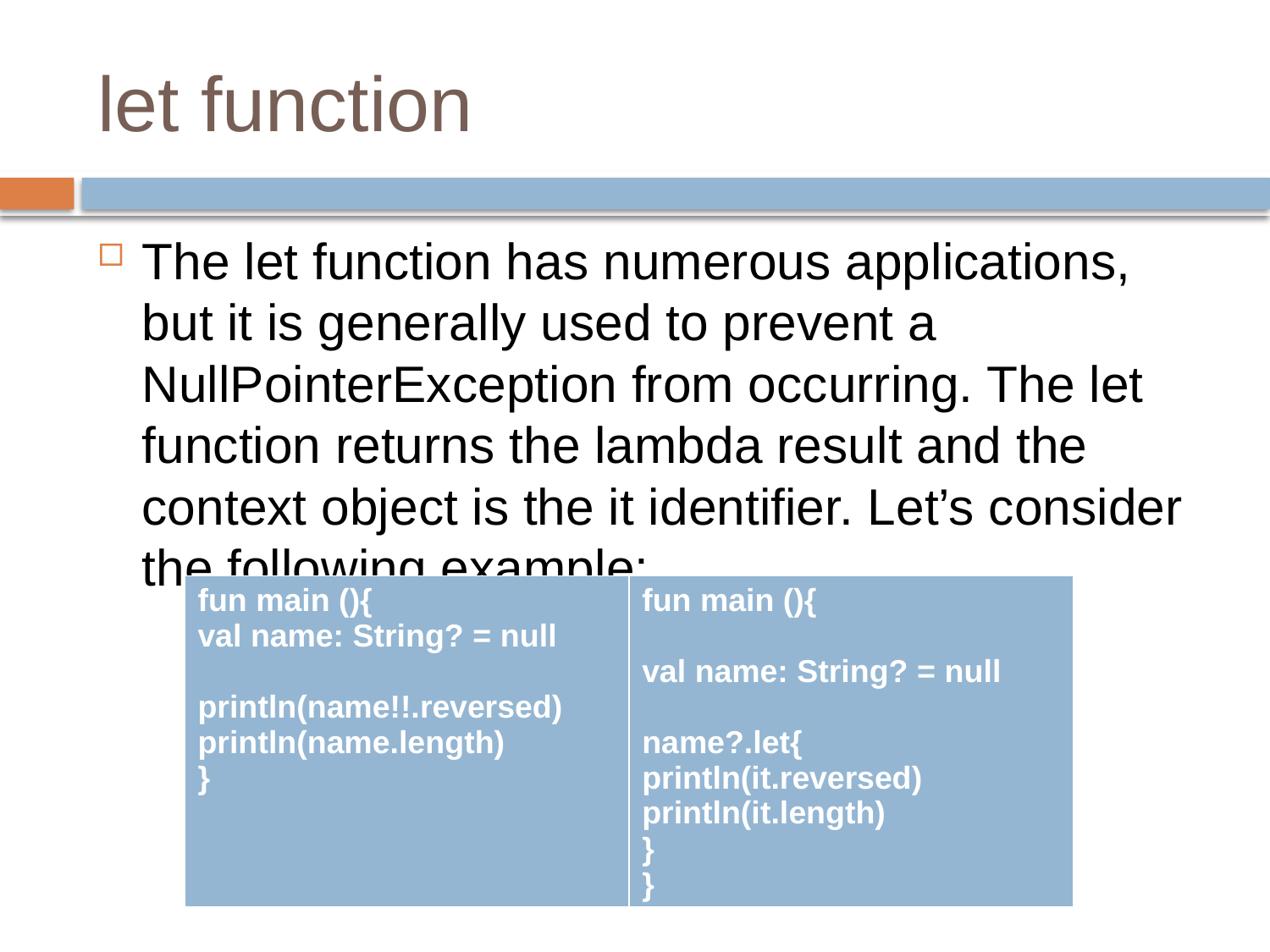

# let function
The let function has numerous applications, but it is generally used to prevent a NullPointerException from occurring. The let function returns the lambda result and the context object is the it identifier. Let’s consider the following example:

| fun main (){ val name: String? = null println(name!!.reversed) println(name.length) } | fun main (){ val name: String? = null name?.let{ println(it.reversed) println(it.length) } } |
| --- | --- |